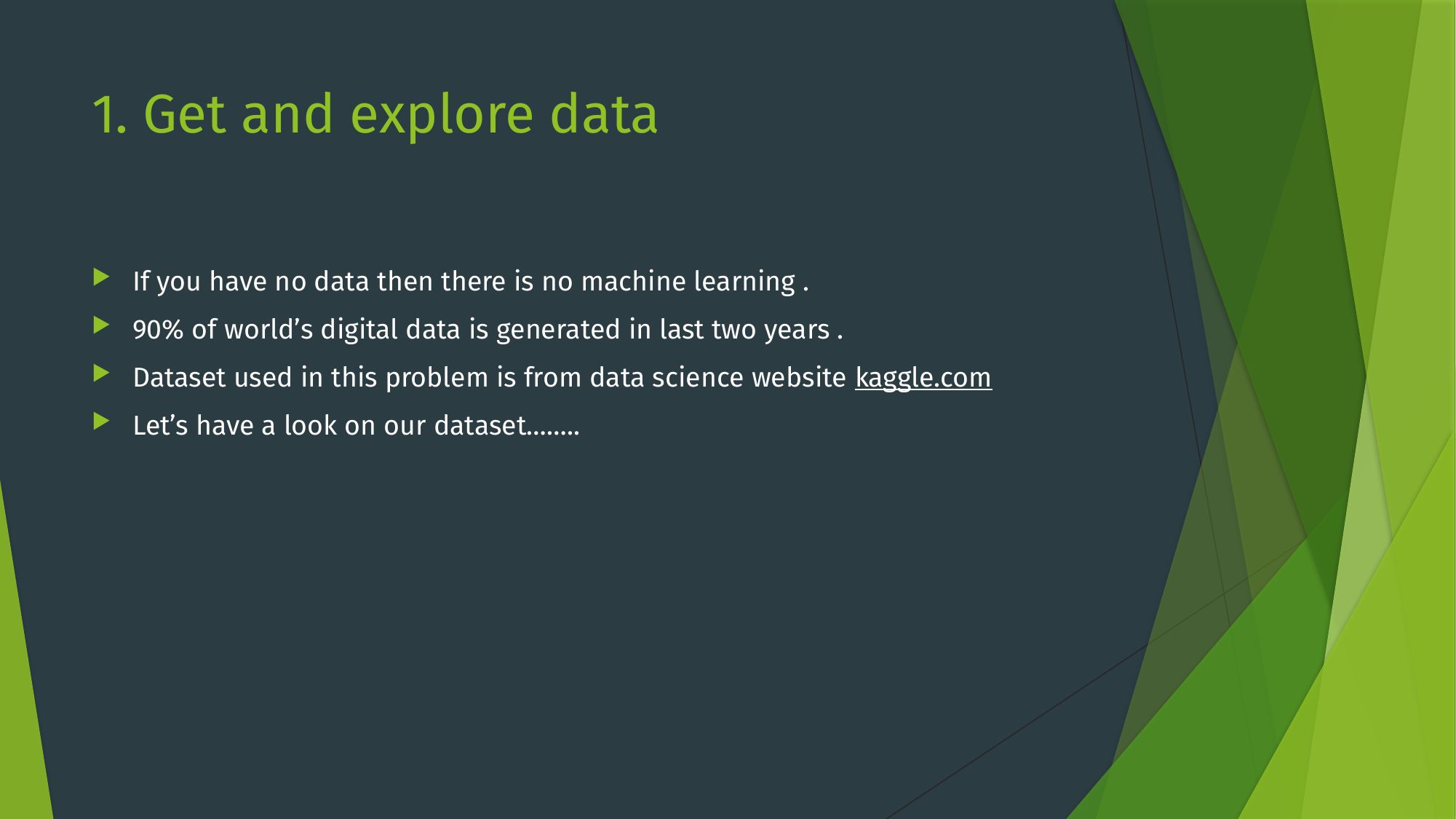

# 1. Get and explore data
If you have no data then there is no machine learning .
90% of world’s digital data is generated in last two years .
Dataset used in this problem is from data science website kaggle.com
Let’s have a look on our dataset……..